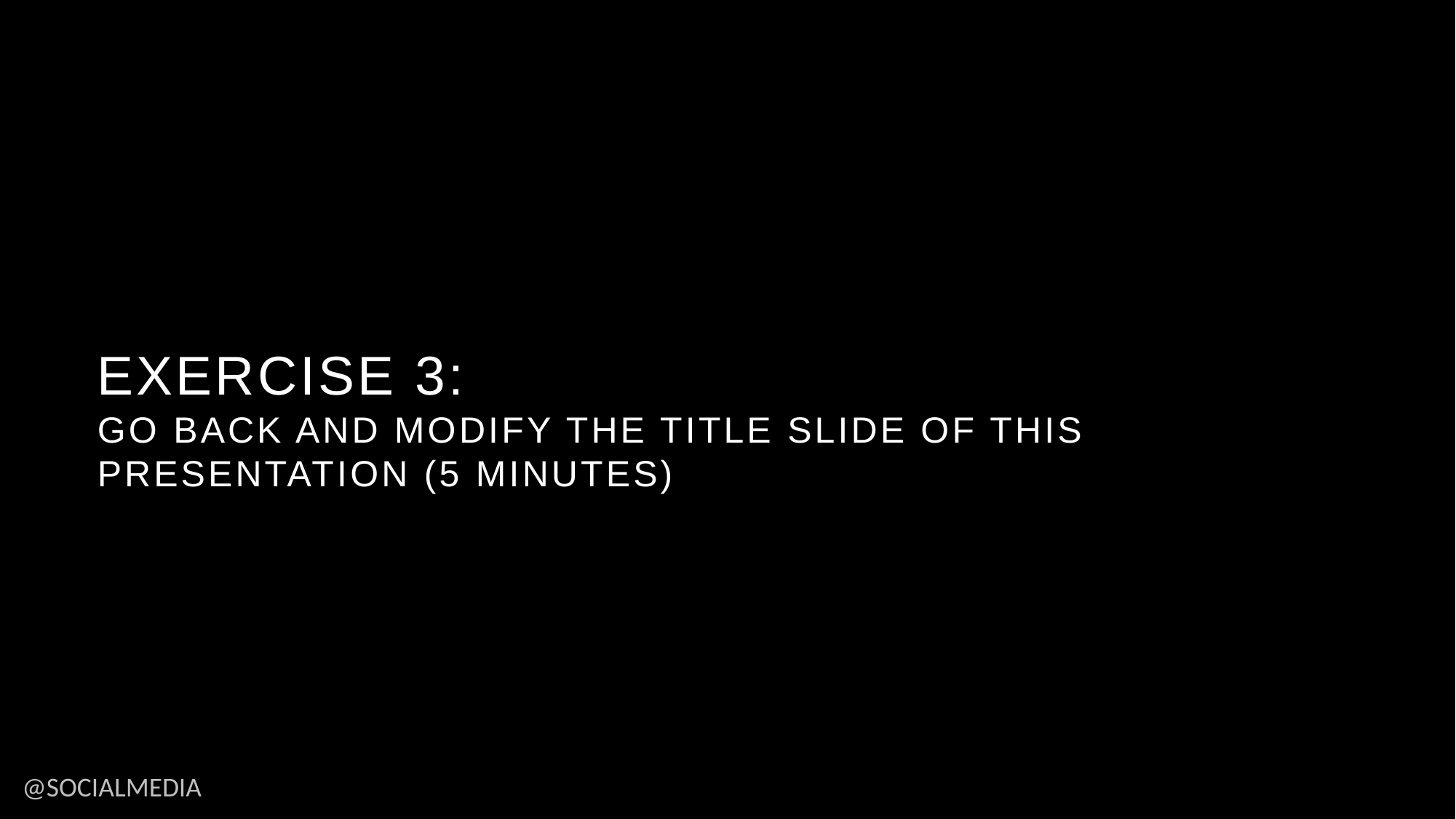

# Exercise 3: go back and modify the title slide of this presentation (5 minutes)